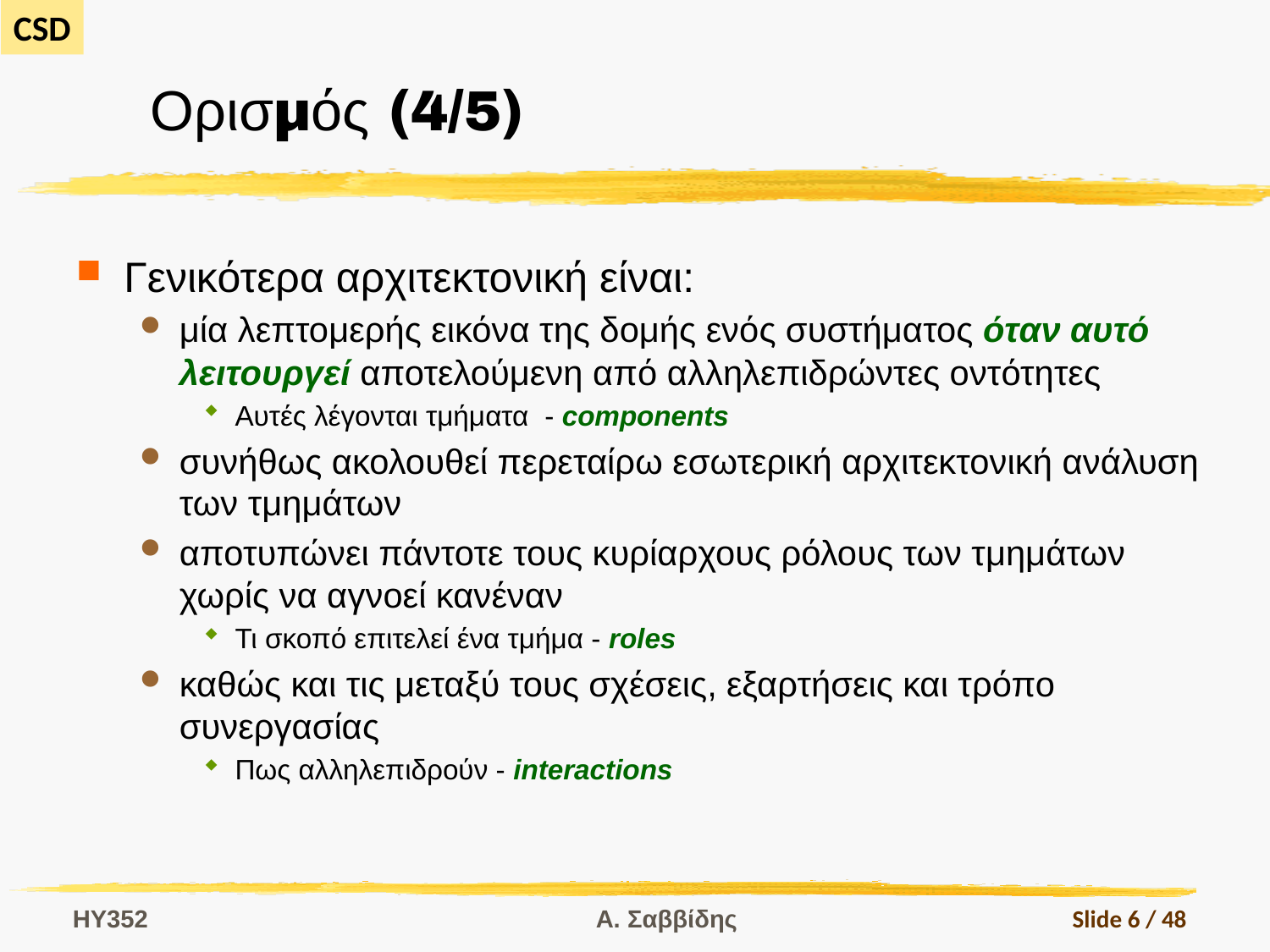

# Ορισμός (4/5)
Γενικότερα αρχιτεκτονική είναι:
μία λεπτομερής εικόνα της δομής ενός συστήματος όταν αυτό λειτουργεί αποτελούμενη από αλληλεπιδρώντες οντότητες
Αυτές λέγονται τμήματα  - components
συνήθως ακολουθεί περεταίρω εσωτερική αρχιτεκτονική ανάλυση των τμημάτων
αποτυπώνει πάντοτε τους κυρίαρχους ρόλους των τμημάτων χωρίς να αγνοεί κανέναν
Τι σκοπό επιτελεί ένα τμήμα - roles
καθώς και τις μεταξύ τους σχέσεις, εξαρτήσεις και τρόπο συνεργασίας
Πως αλληλεπιδρούν - interactions

HY352
Α. Σαββίδης
Slide 6 / 48